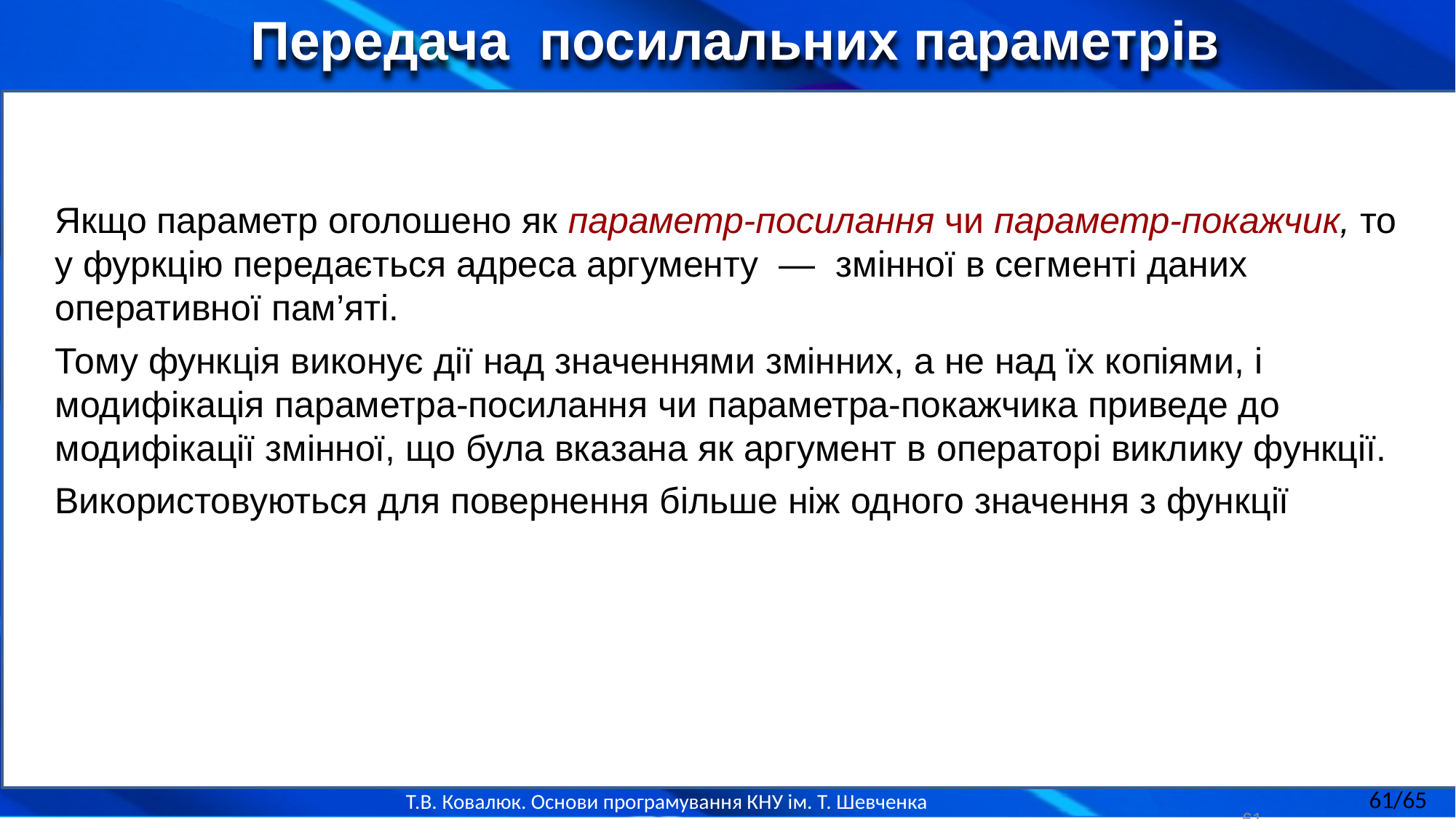

Передача  посилальних параметрів
Якщо параметр оголошено як параметр-посилання чи параметр-покажчик, то у фуркцію передається адреса аргументу  —  змінної в сегменті даних оперативної пам’яті.
Тому функція виконує дії над значеннями змінних, а не над їх копіями, і модифікація параметра-посилання чи параметра-покажчика приведе до модифікації змінної, що була вказана як аргумент в операторі виклику функції.
Використовуються для повернення більше ніж одного значення з функції
61